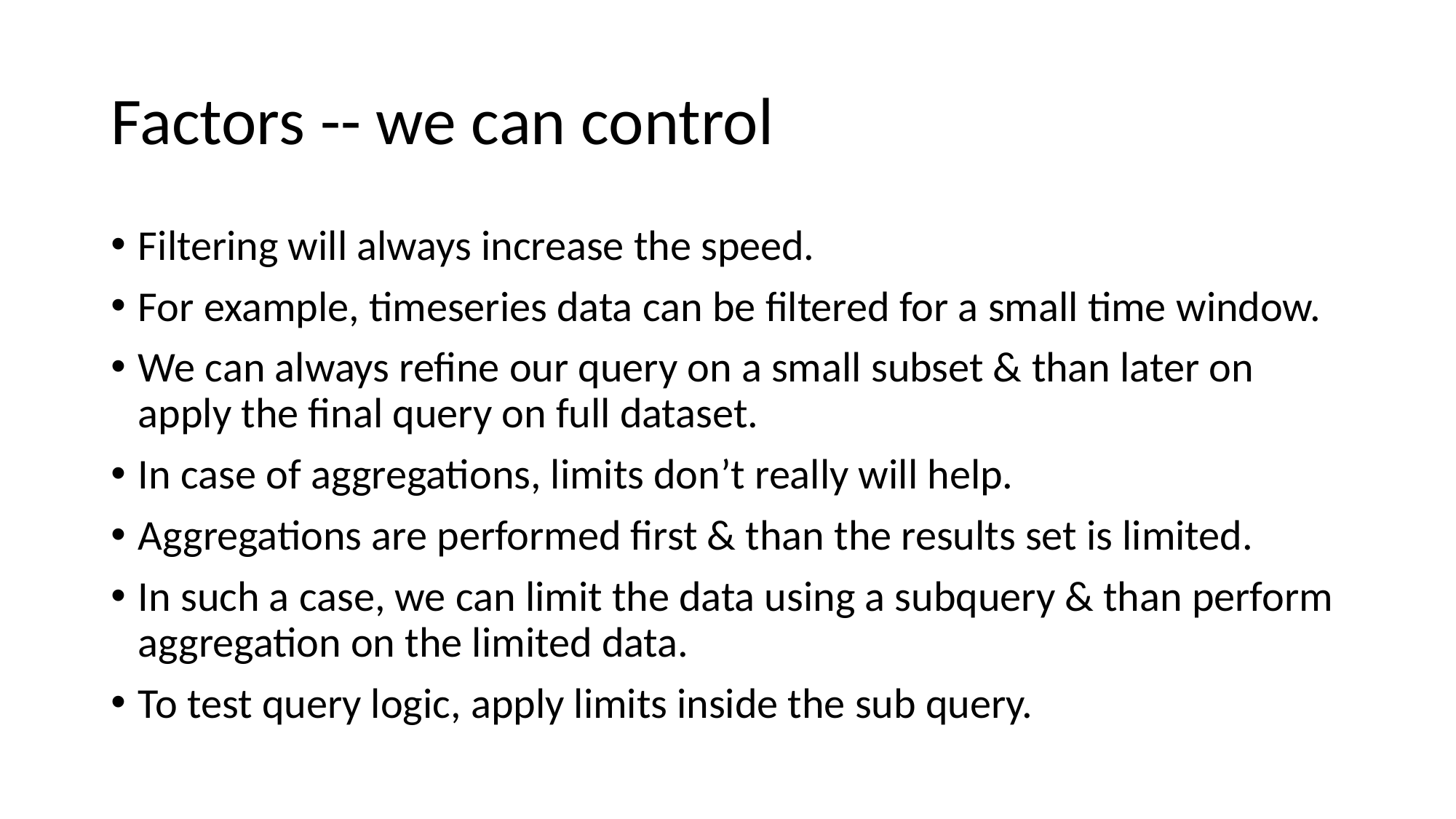

# Factors -- we can control
Filtering will always increase the speed.
For example, timeseries data can be filtered for a small time window.
We can always refine our query on a small subset & than later on apply the final query on full dataset.
In case of aggregations, limits don’t really will help.
Aggregations are performed first & than the results set is limited.
In such a case, we can limit the data using a subquery & than perform aggregation on the limited data.
To test query logic, apply limits inside the sub query.